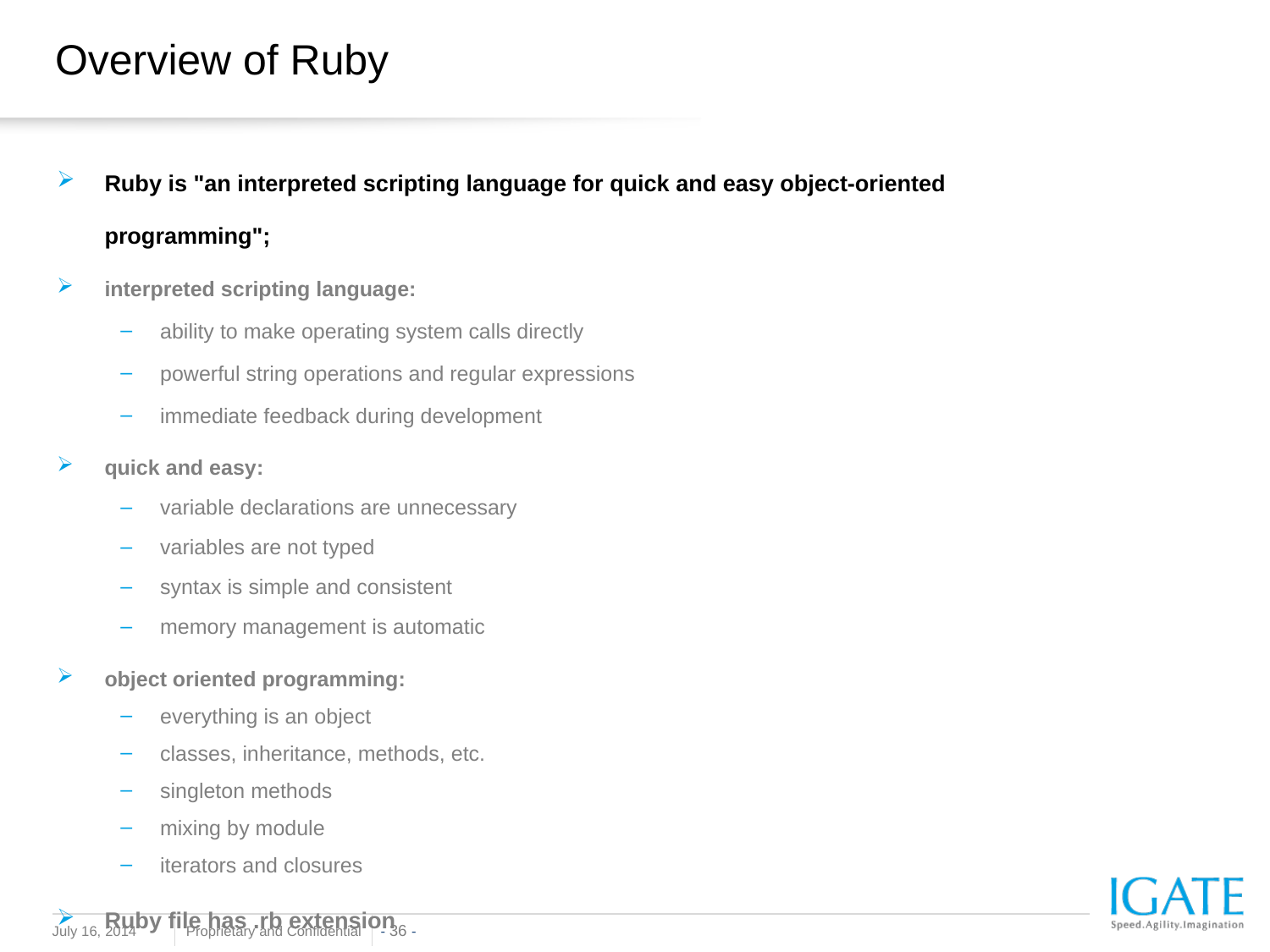

# Overview of Ruby
Ruby is "an interpreted scripting language for quick and easy object-oriented programming";
interpreted scripting language:
ability to make operating system calls directly
powerful string operations and regular expressions
immediate feedback during development
quick and easy:
variable declarations are unnecessary
variables are not typed
syntax is simple and consistent
memory management is automatic
object oriented programming:
everything is an object
classes, inheritance, methods, etc.
singleton methods
mixing by module
iterators and closures
Ruby file has .rb extension